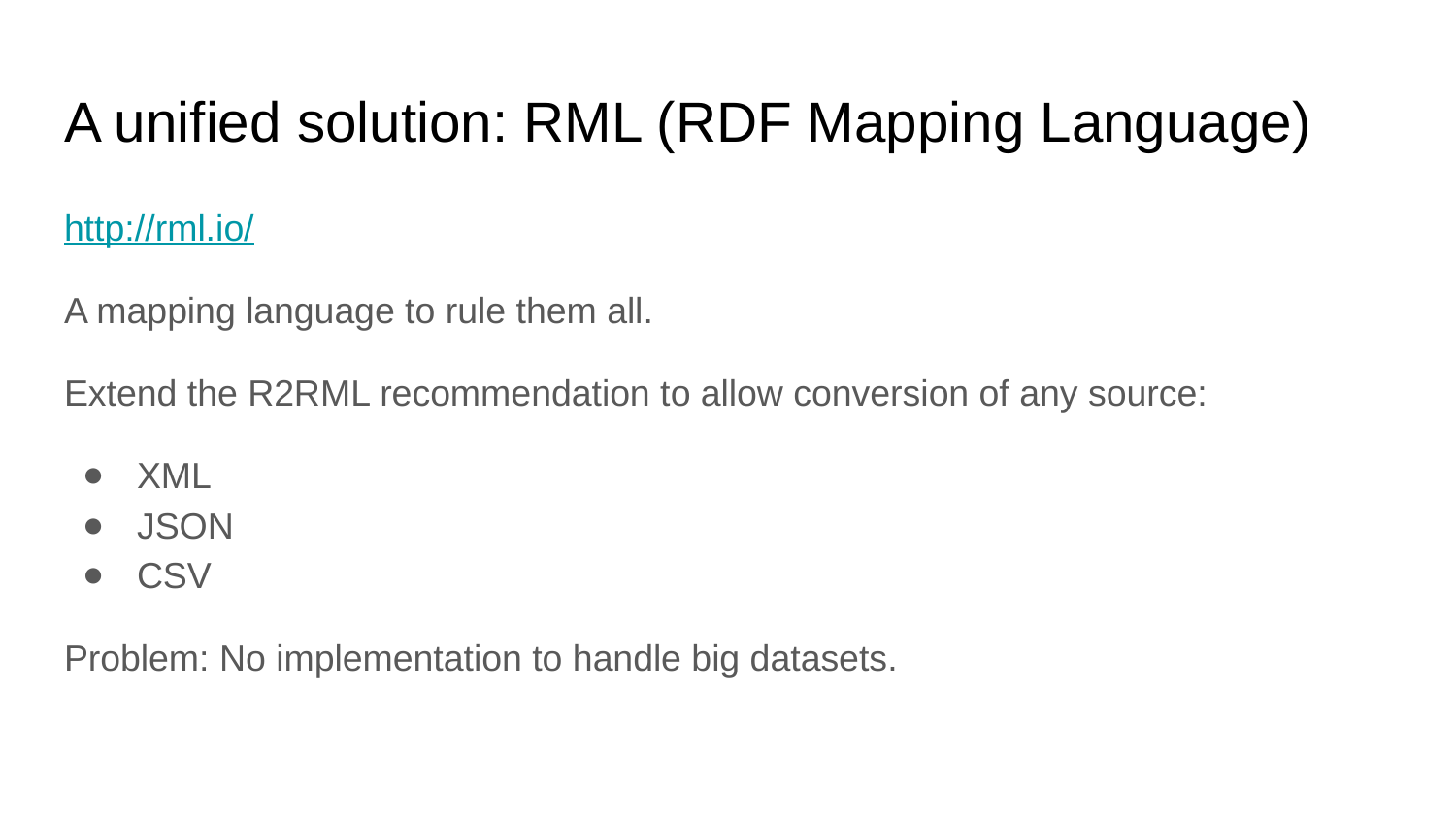

# A unified solution: RML (RDF Mapping Language)

http://rml.io/
A mapping language to rule them all.
Extend the R2RML recommendation to allow conversion of any source:
XML
JSON
CSV
Problem: No implementation to handle big datasets.